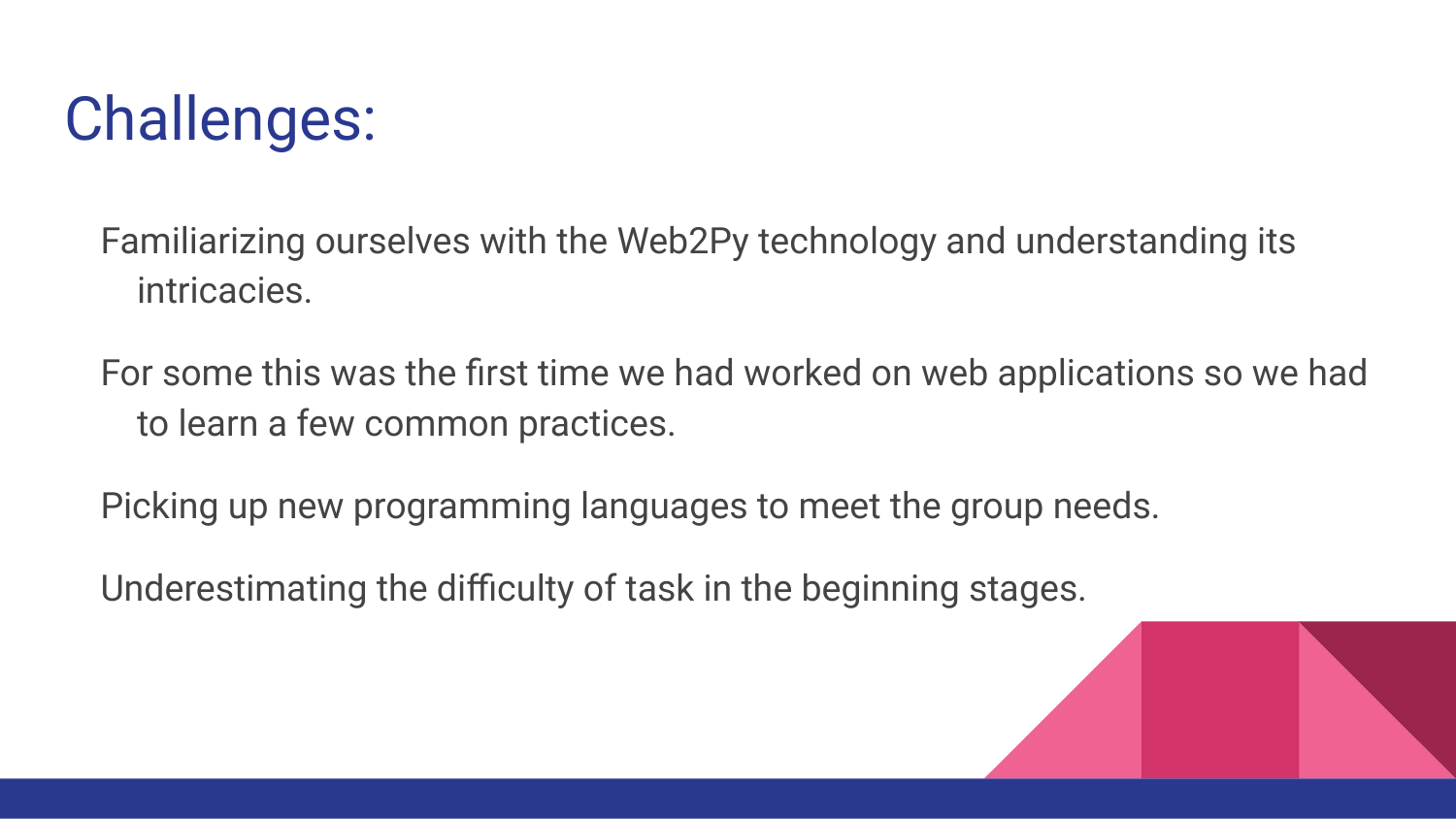

# Challenges:
Familiarizing ourselves with the Web2Py technology and understanding its intricacies.
For some this was the first time we had worked on web applications so we had to learn a few common practices.
Picking up new programming languages to meet the group needs.
Underestimating the difficulty of task in the beginning stages.